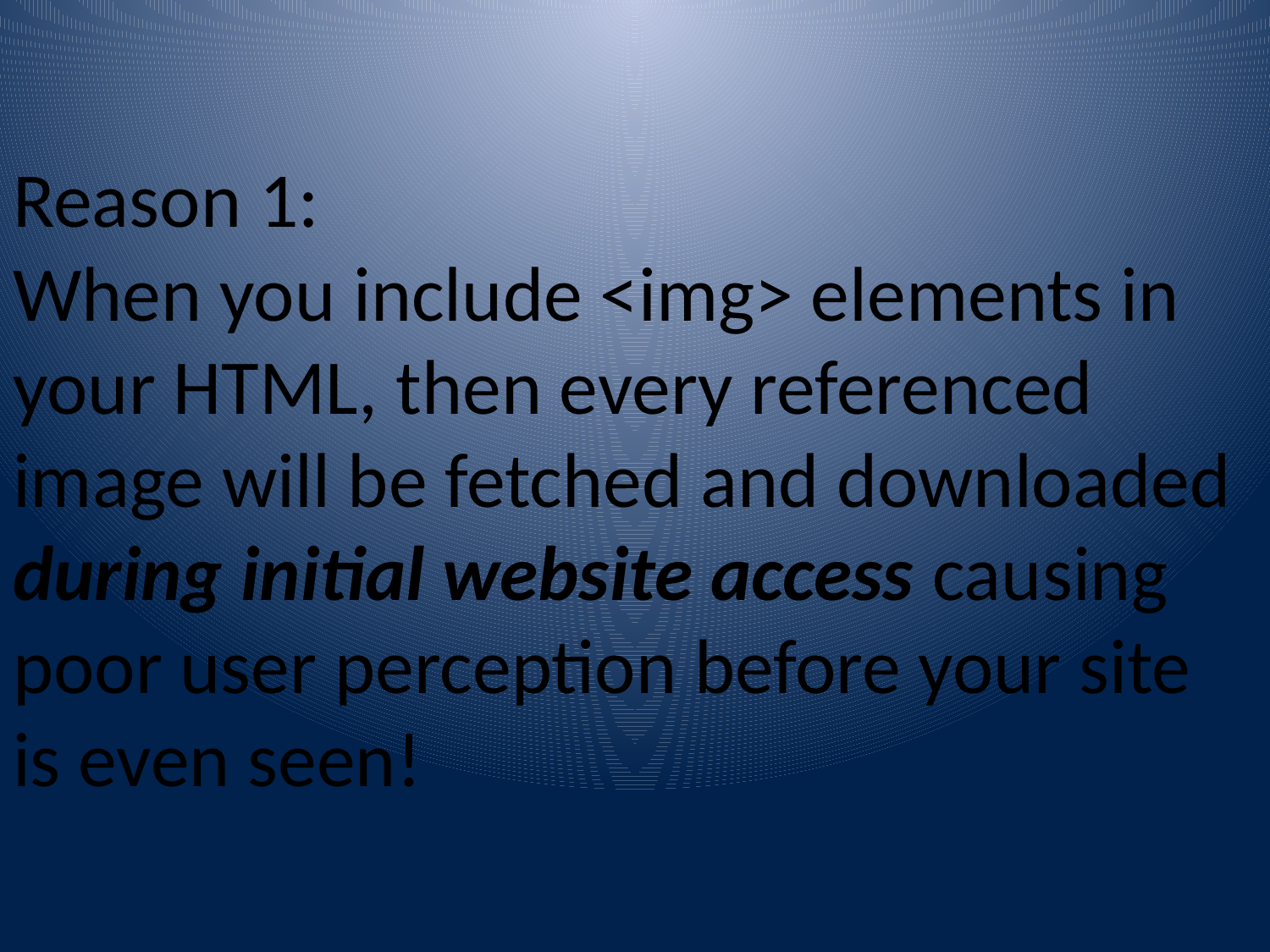

# Reason 1: When you include <img> elements in your HTML, then every referenced image will be fetched and downloaded during initial website access causing poor user perception before your site is even seen!